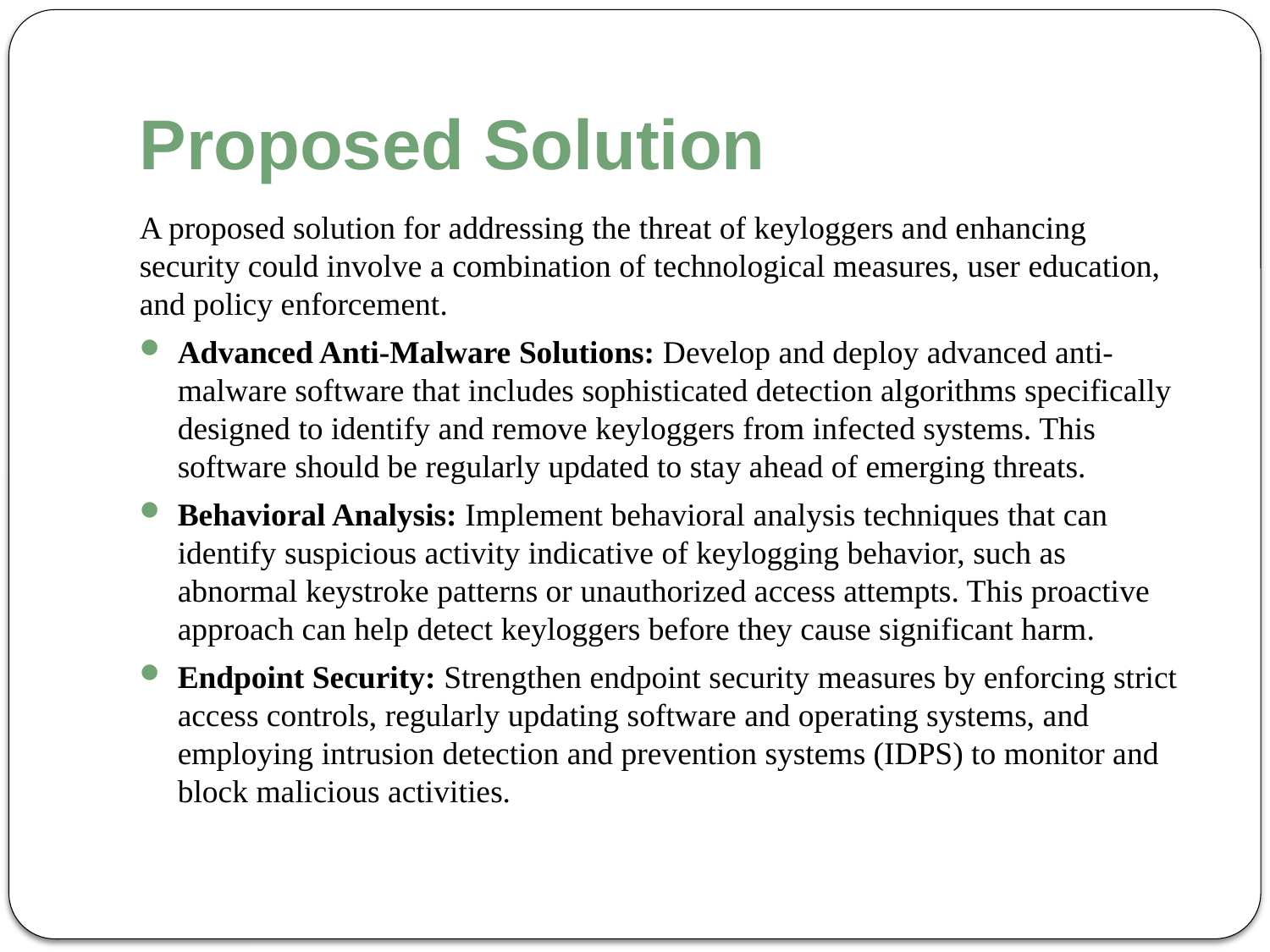

# Proposed Solution
A proposed solution for addressing the threat of keyloggers and enhancing security could involve a combination of technological measures, user education, and policy enforcement.
Advanced Anti-Malware Solutions: Develop and deploy advanced anti-malware software that includes sophisticated detection algorithms specifically designed to identify and remove keyloggers from infected systems. This software should be regularly updated to stay ahead of emerging threats.
Behavioral Analysis: Implement behavioral analysis techniques that can identify suspicious activity indicative of keylogging behavior, such as abnormal keystroke patterns or unauthorized access attempts. This proactive approach can help detect keyloggers before they cause significant harm.
Endpoint Security: Strengthen endpoint security measures by enforcing strict access controls, regularly updating software and operating systems, and employing intrusion detection and prevention systems (IDPS) to monitor and block malicious activities.